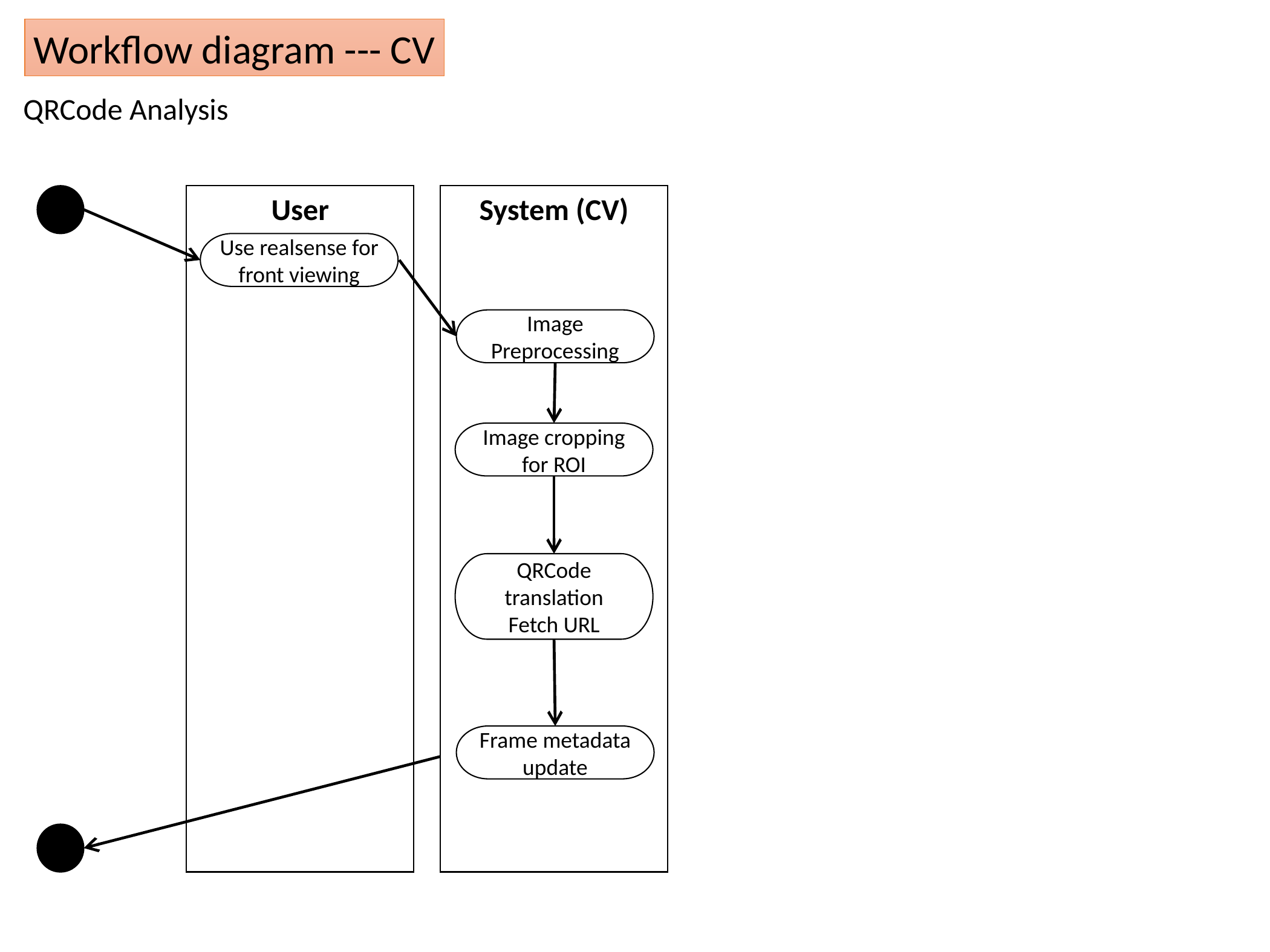

Workflow diagram --- CV
QRCode Analysis

User
System (CV)
Use realsense for front viewing
Image
Preprocessing
Image cropping for ROI
QRCode translation
Fetch URL
Frame metadata update